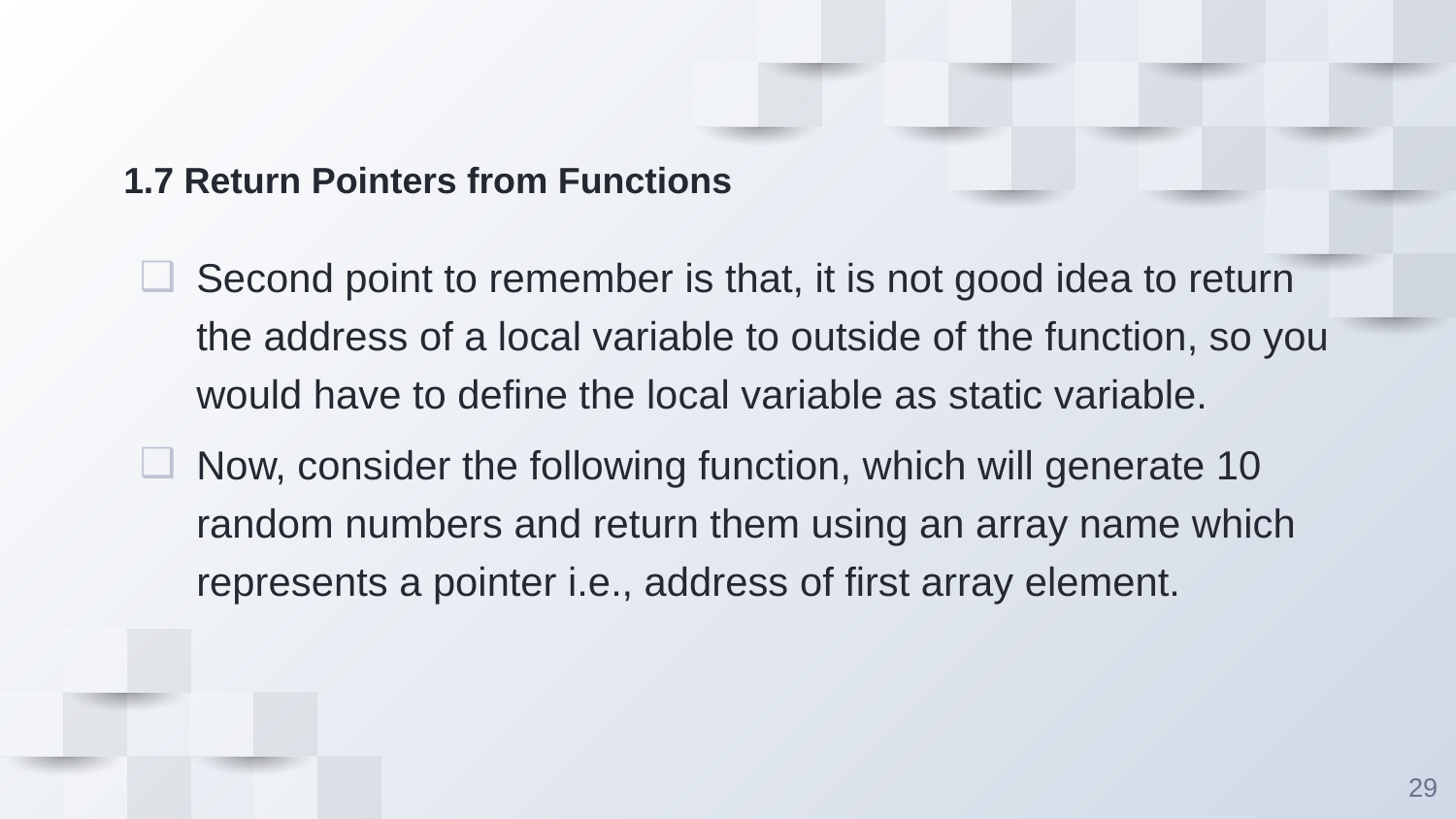

# 1.7 Return Pointers from Functions
Second point to remember is that, it is not good idea to return the address of a local variable to outside of the function, so you would have to define the local variable as static variable.
Now, consider the following function, which will generate 10 random numbers and return them using an array name which represents a pointer i.e., address of first array element.

29